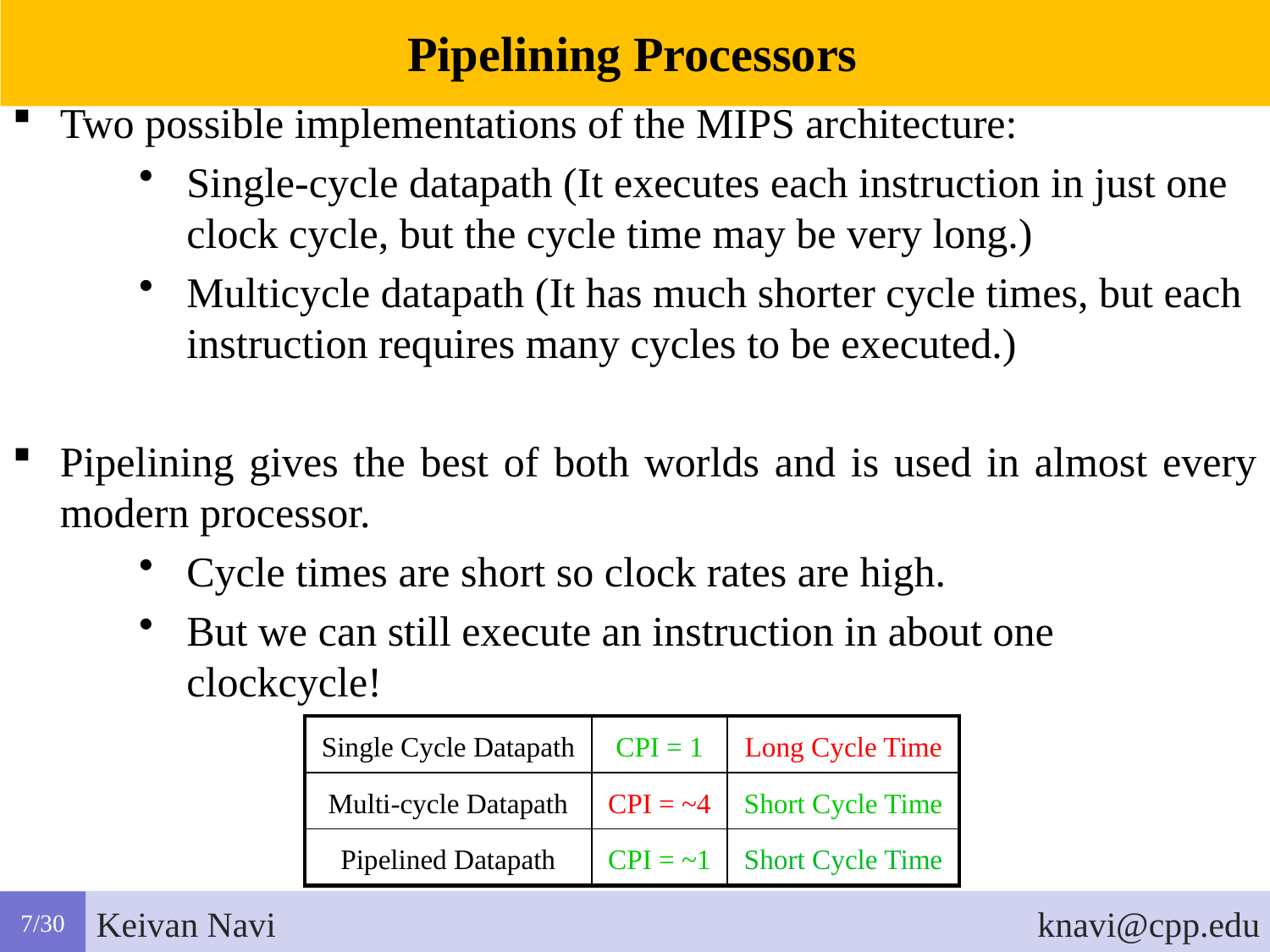

Pipelining Processors

Two possible implementations of the MIPS architecture:
Single-cycle datapath (It executes each instruction in just one clock cycle, but the cycle time may be very long.)
Multicycle datapath (It has much shorter cycle times, but each instruction requires many cycles to be executed.)

Pipelining gives the best of both worlds and is used in almost every modern processor.
Cycle times are short so clock rates are high.
But we can still execute an instruction in about one clockcycle!

| Single Cycle Datapath | CPI = 1 | Long Cycle Time |
| --- | --- | --- |
| Multi-cycle Datapath | CPI = ~4 | Short Cycle Time |
| Pipelined Datapath | CPI = ~1 | Short Cycle Time |

7/30
Keivan Navi
knavi@cpp.edu